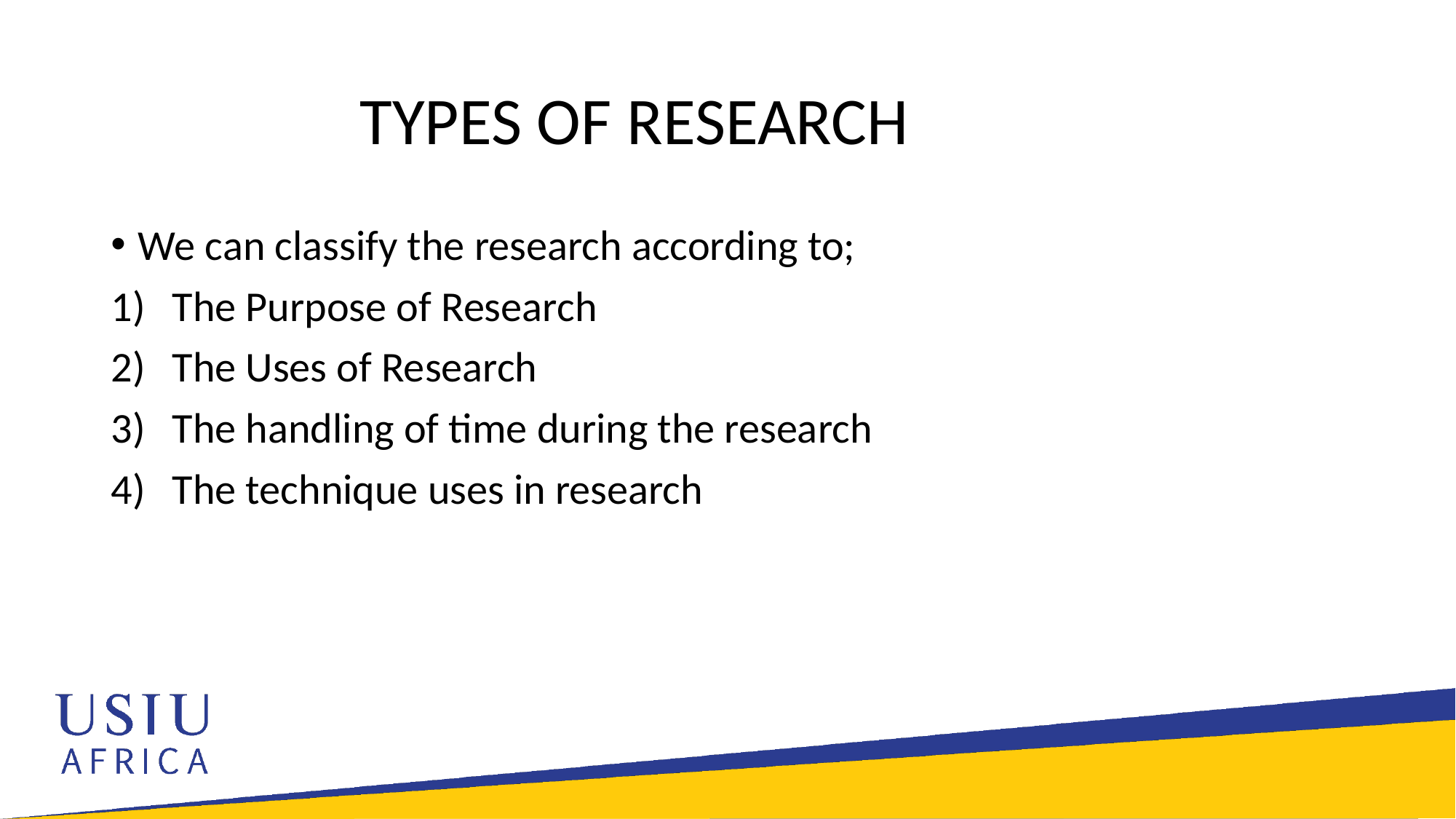

# TYPES OF RESEARCH
We can classify the research according to;
The Purpose of Research
The Uses of Research
The handling of time during the research
The technique uses in research